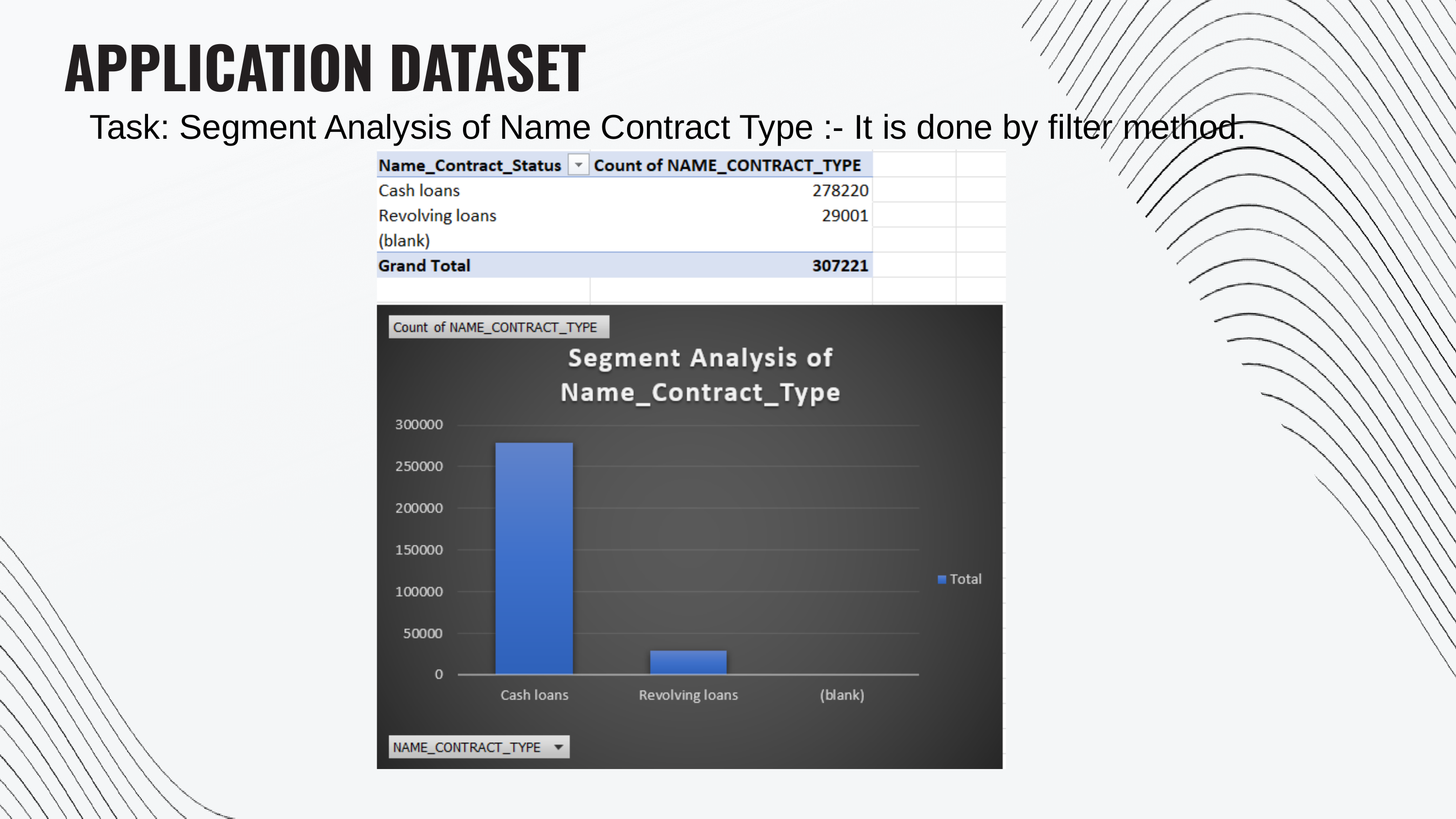

APPLICATION DATASET
Task: Segment Analysis of Name Contract Type :- It is done by filter method.